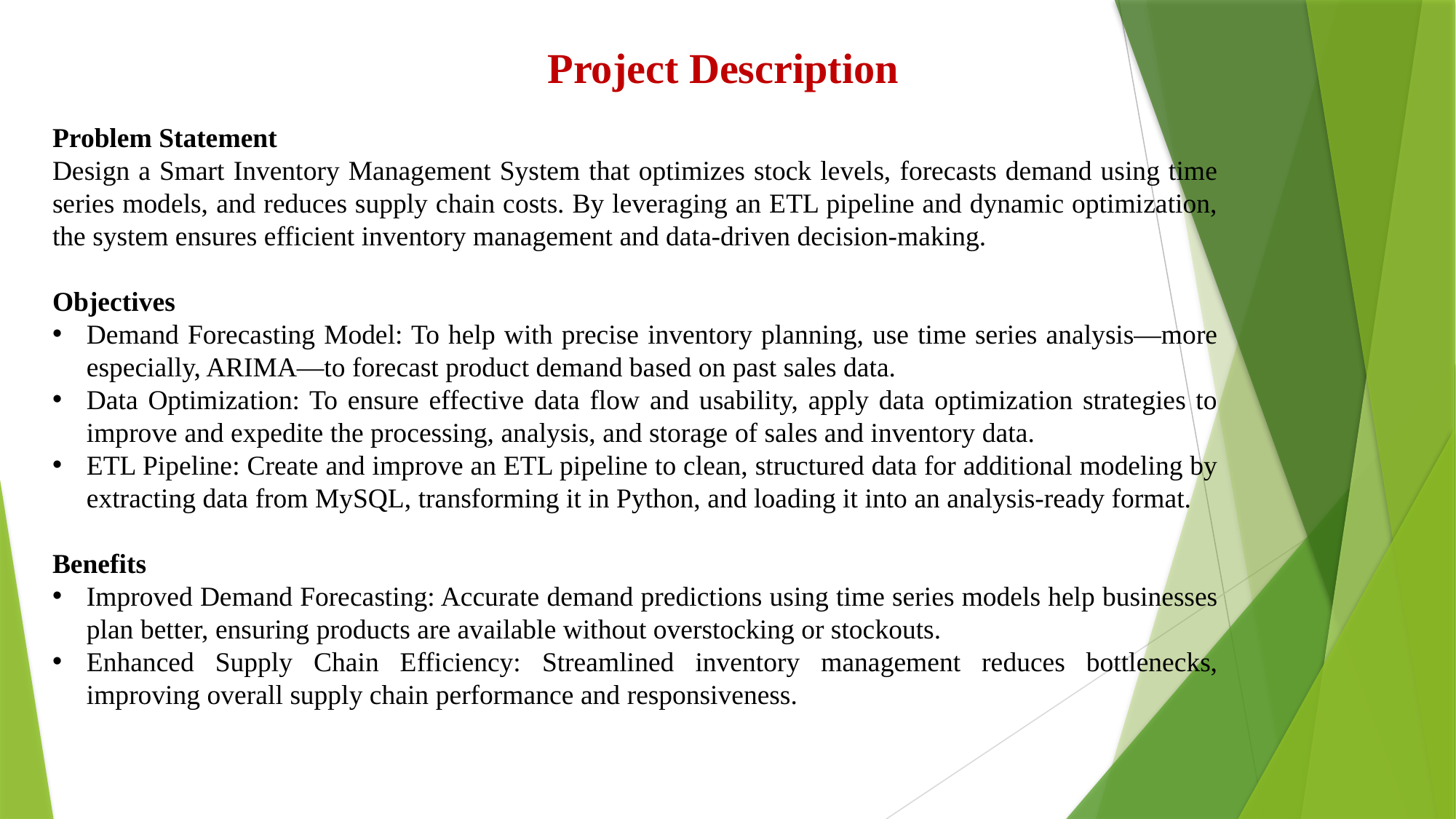

Project Description
Problem Statement
Design a Smart Inventory Management System that optimizes stock levels, forecasts demand using time series models, and reduces supply chain costs. By leveraging an ETL pipeline and dynamic optimization, the system ensures efficient inventory management and data-driven decision-making.

Objectives
Demand Forecasting Model: To help with precise inventory planning, use time series analysis—more especially, ARIMA—to forecast product demand based on past sales data.
Data Optimization: To ensure effective data flow and usability, apply data optimization strategies to improve and expedite the processing, analysis, and storage of sales and inventory data.
ETL Pipeline: Create and improve an ETL pipeline to clean, structured data for additional modeling by extracting data from MySQL, transforming it in Python, and loading it into an analysis-ready format.

Benefits
Improved Demand Forecasting: Accurate demand predictions using time series models help businesses plan better, ensuring products are available without overstocking or stockouts.
Enhanced Supply Chain Efficiency: Streamlined inventory management reduces bottlenecks, improving overall supply chain performance and responsiveness.